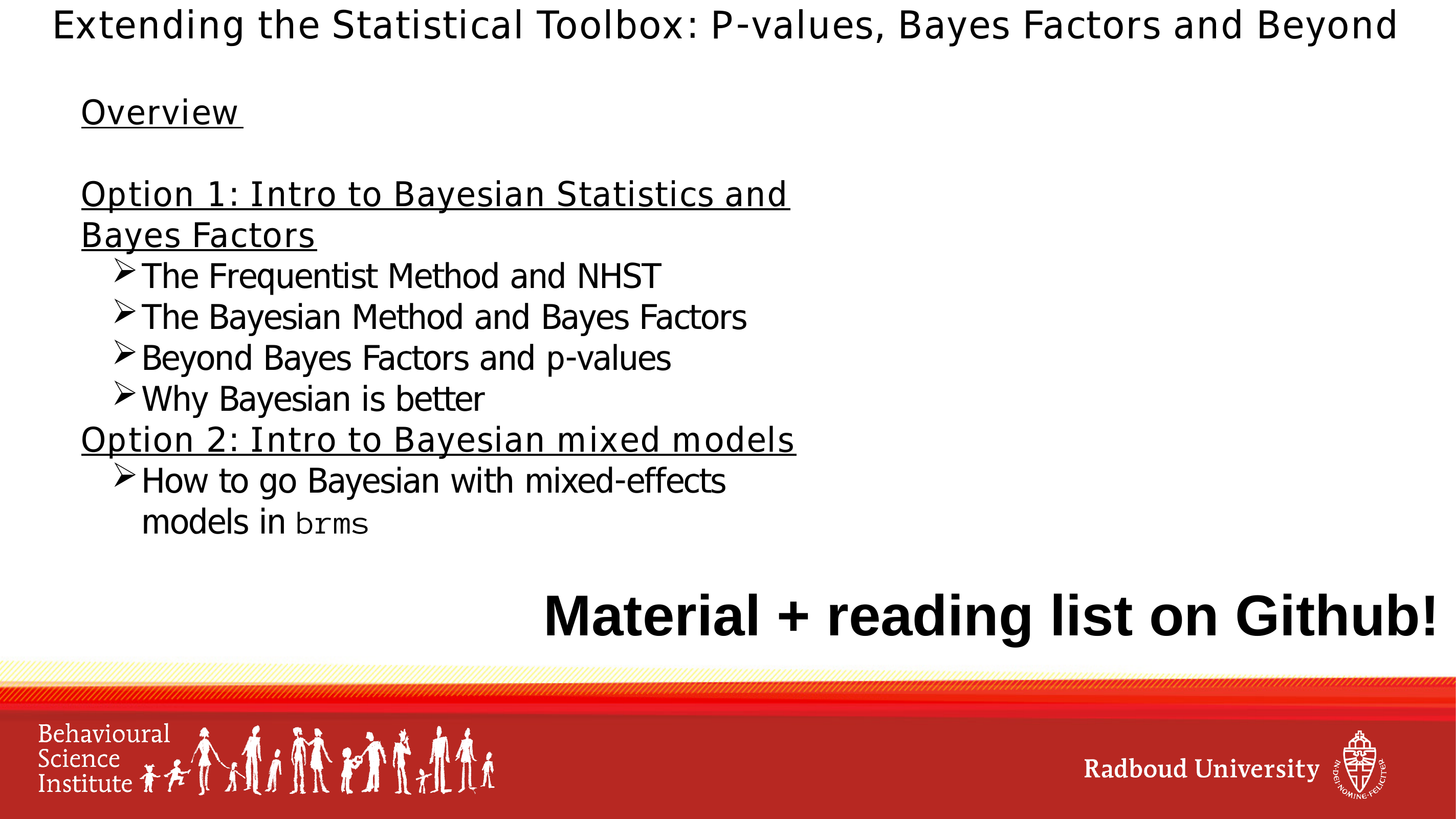

# Extending the Statistical Toolbox: P-values, Bayes Factors and Beyond
Overview

Option 1: Intro to Bayesian Statistics and Bayes Factors
The Frequentist Method and NHST
The Bayesian Method and Bayes Factors
Beyond Bayes Factors and p-values
Why Bayesian is better
Option 2: Intro to Bayesian mixed models
How to go Bayesian with mixed-effects models in brms
Material + reading list on Github!